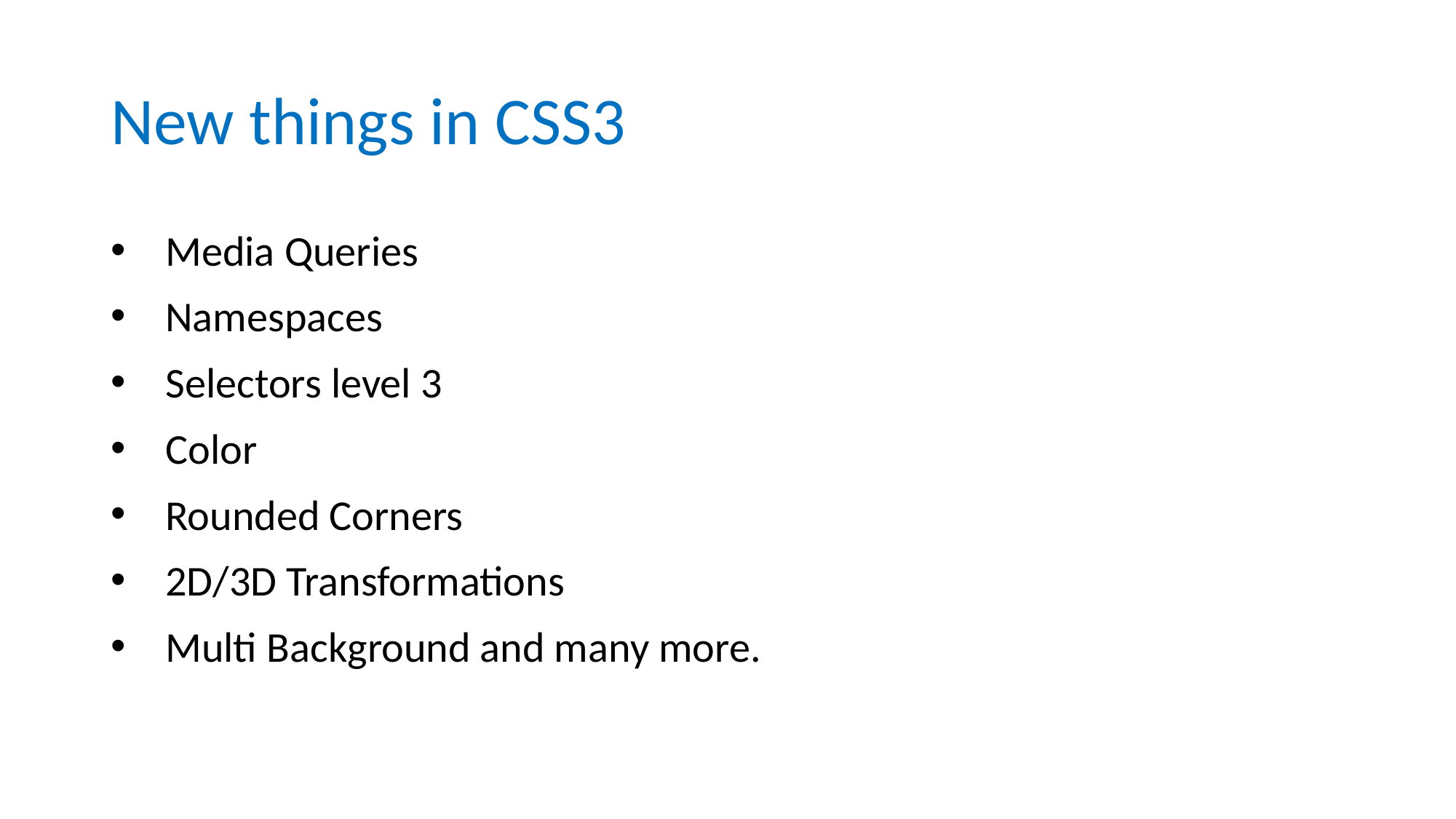

# New things in CSS3
Media Queries
Namespaces
Selectors level 3
Color
Rounded Corners
2D/3D Transformations
Multi Background and many more.